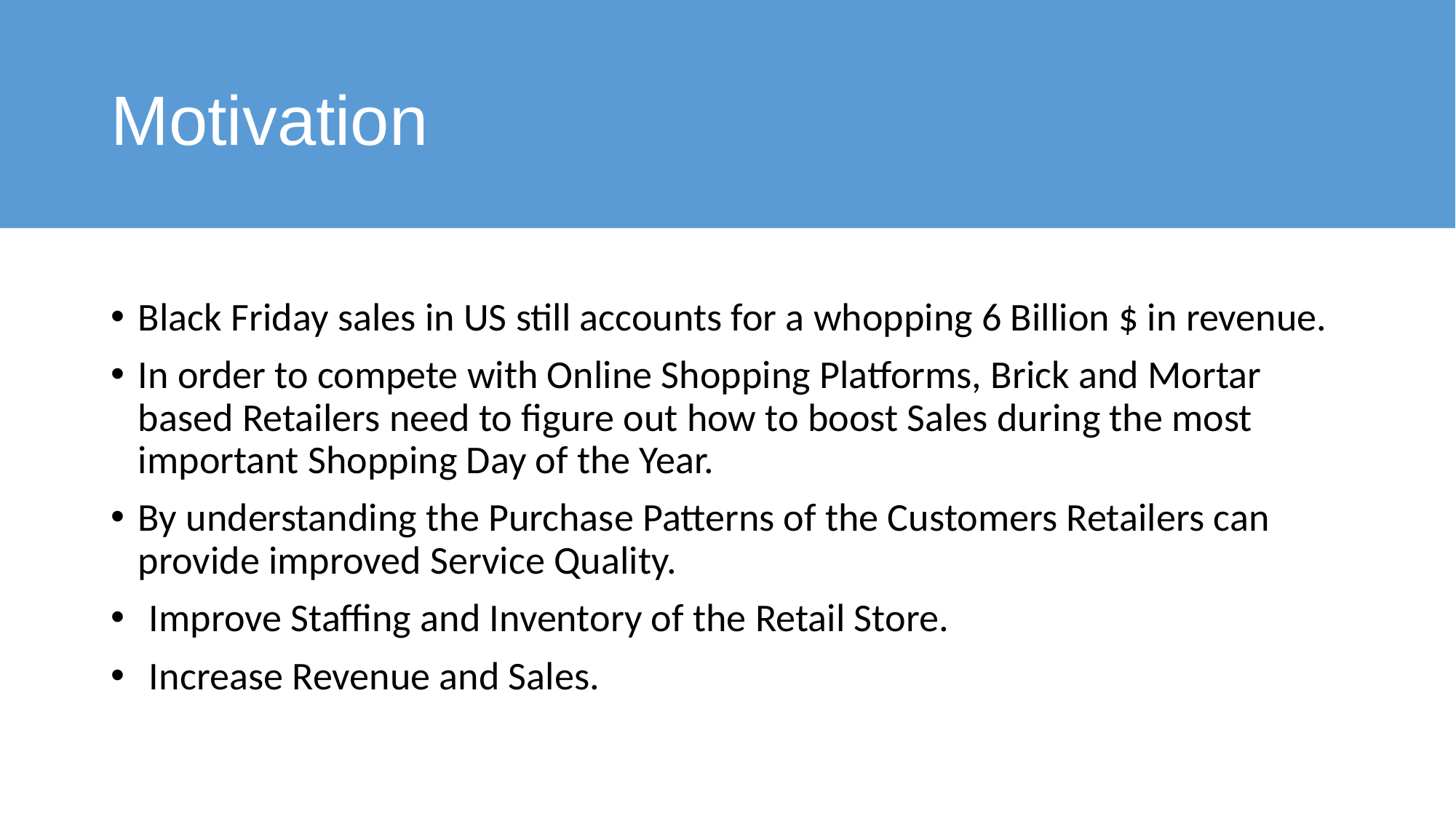

# Motivation
Black Friday sales in US still accounts for a whopping 6 Billion $ in revenue.
In order to compete with Online Shopping Platforms, Brick and Mortar based Retailers need to figure out how to boost Sales during the most important Shopping Day of the Year.
By understanding the Purchase Patterns of the Customers Retailers can provide improved Service Quality.
 Improve Staffing and Inventory of the Retail Store.
 Increase Revenue and Sales.